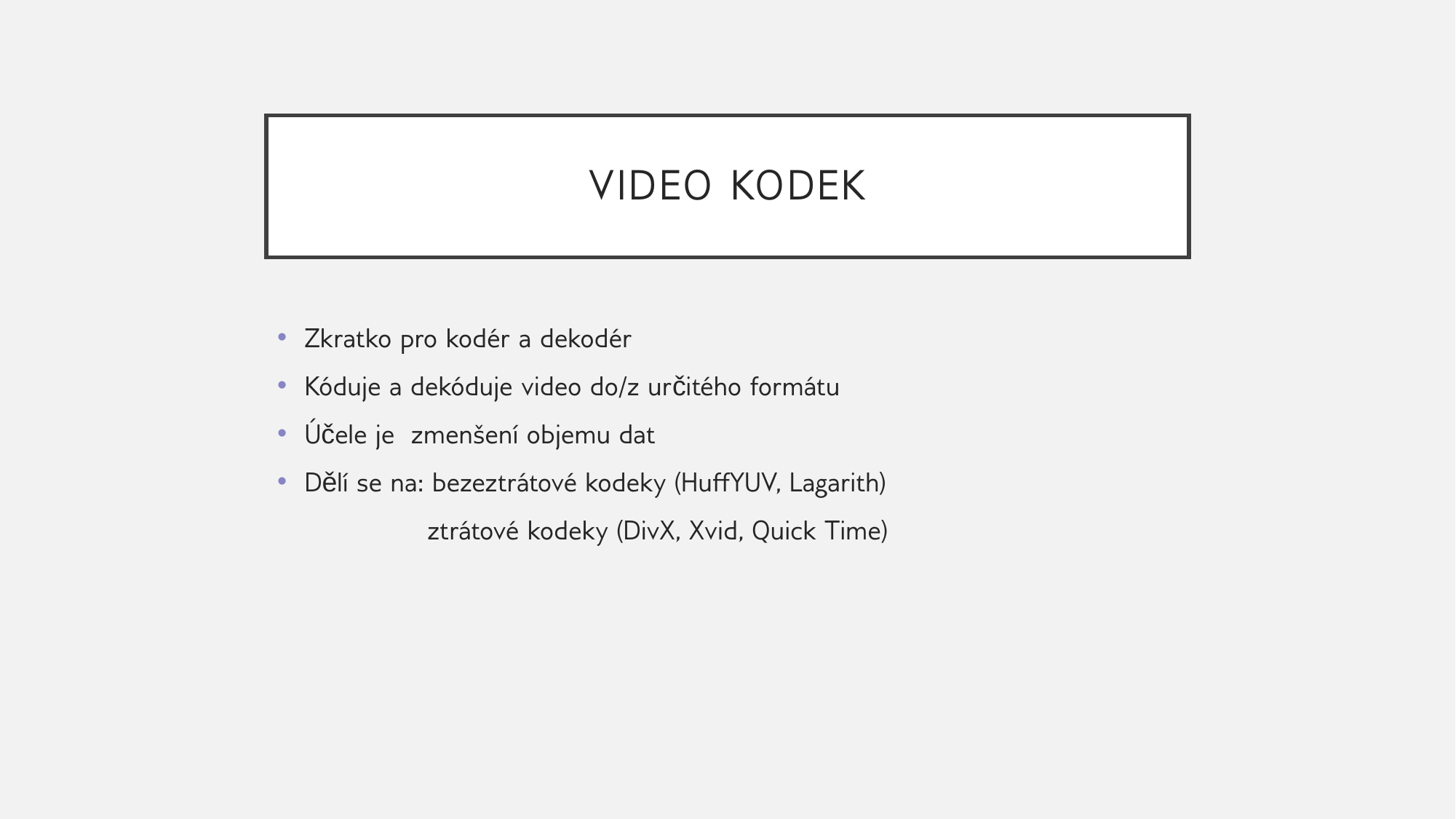

# Video kodek
Zkratko pro kodér a dekodér
Kóduje a dekóduje video do/z určitého formátu
Účele je  zmenšení objemu dat
Dělí se na: bezeztrátové kodeky (HuffYUV, Lagarith)
	     ztrátové kodeky (DivX, Xvid, Quick Time)